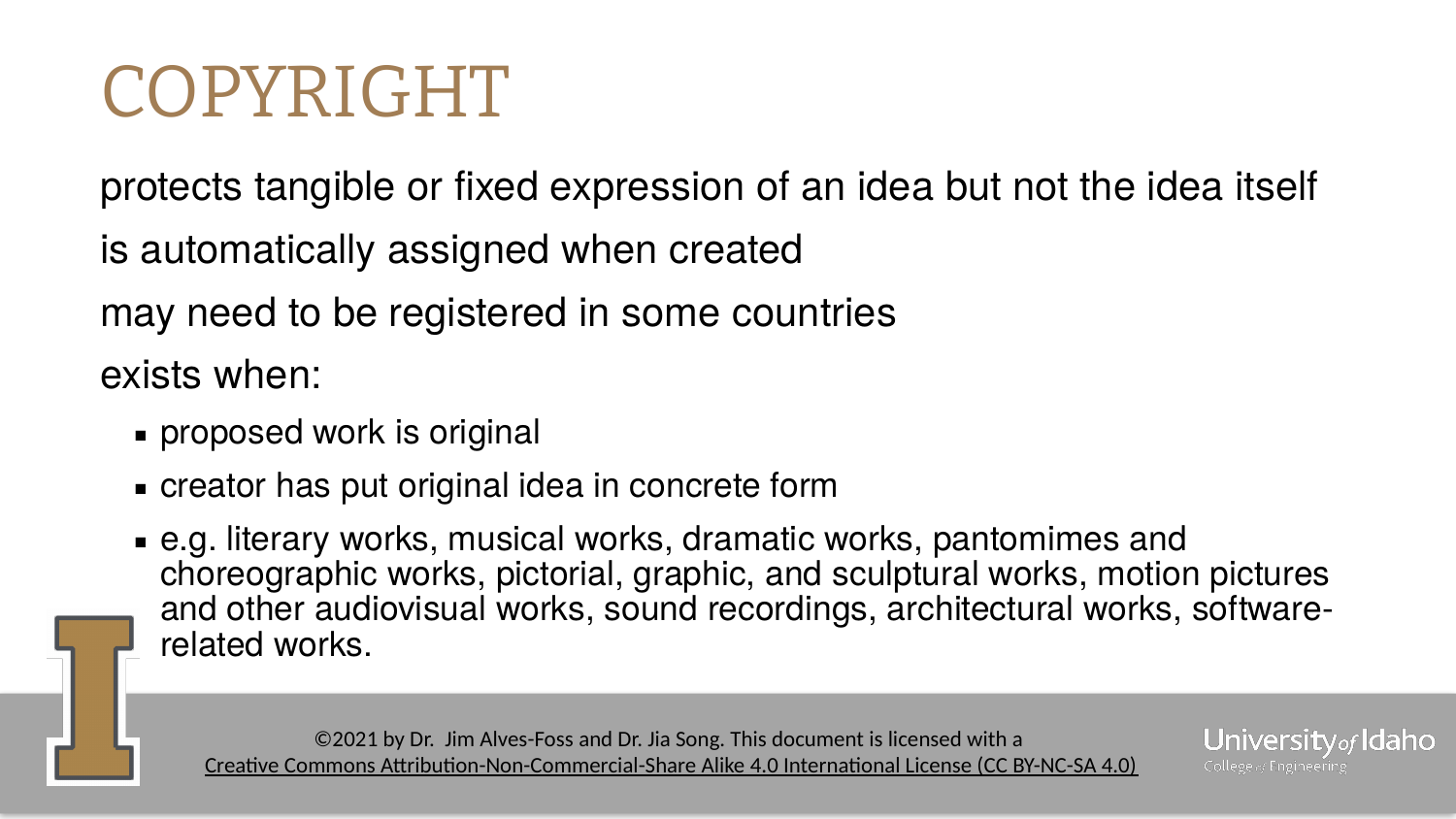

# COPYRIGHT
protects tangible or fixed expression of an idea but not the idea itself
is automatically assigned when created
may need to be registered in some countries
exists when:
proposed work is original
creator has put original idea in concrete form
e.g. literary works, musical works, dramatic works, pantomimes and choreographic works, pictorial, graphic, and sculptural works, motion pictures and other audiovisual works, sound recordings, architectural works, software-related works.